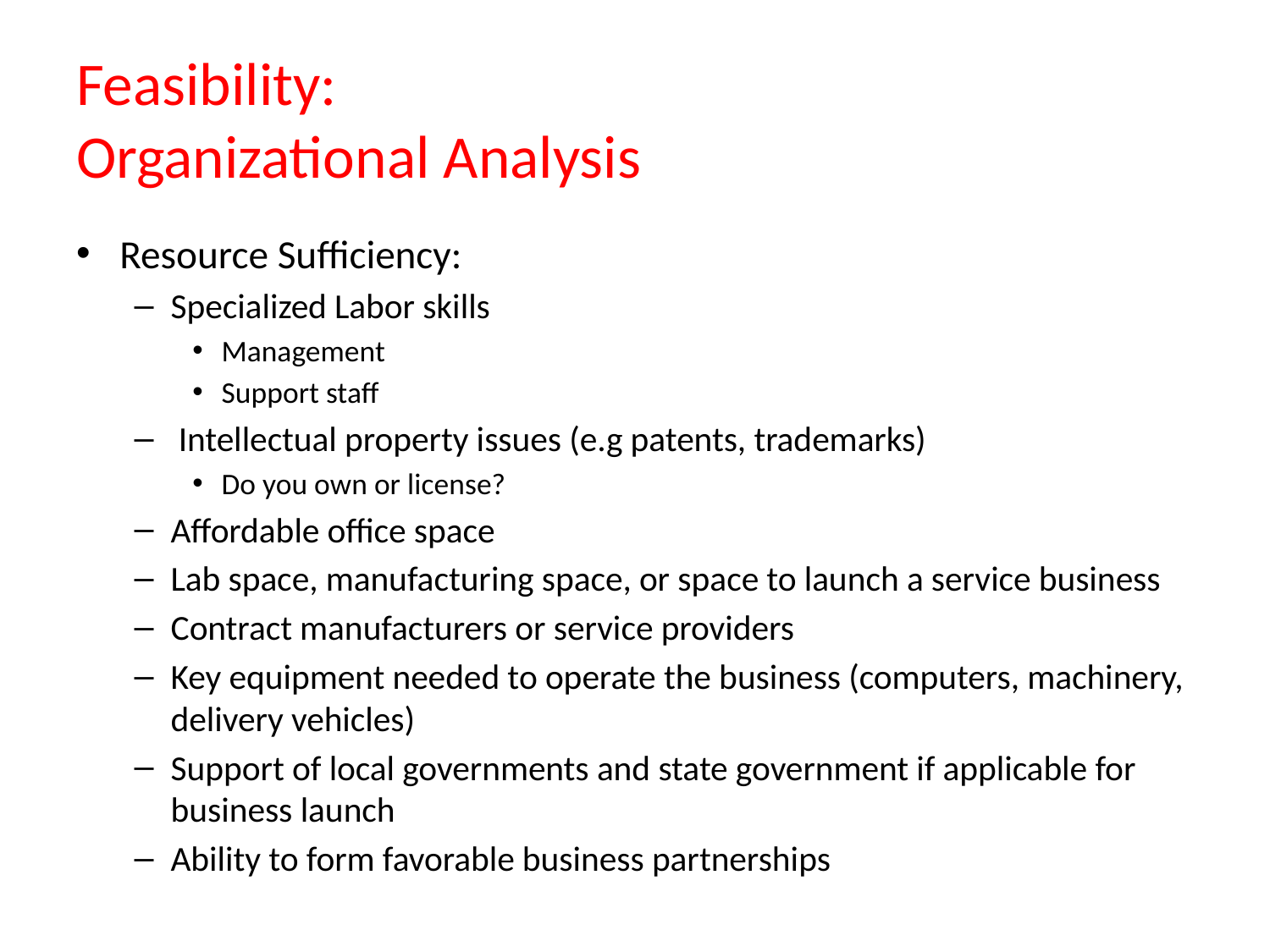

# Feasibility: Organizational Analysis
Resource Sufficiency:
Specialized Labor skills
Management
Support staff
 Intellectual property issues (e.g patents, trademarks)
Do you own or license?
Affordable office space
Lab space, manufacturing space, or space to launch a service business
Contract manufacturers or service providers
Key equipment needed to operate the business (computers, machinery, delivery vehicles)
Support of local governments and state government if applicable for business launch
Ability to form favorable business partnerships